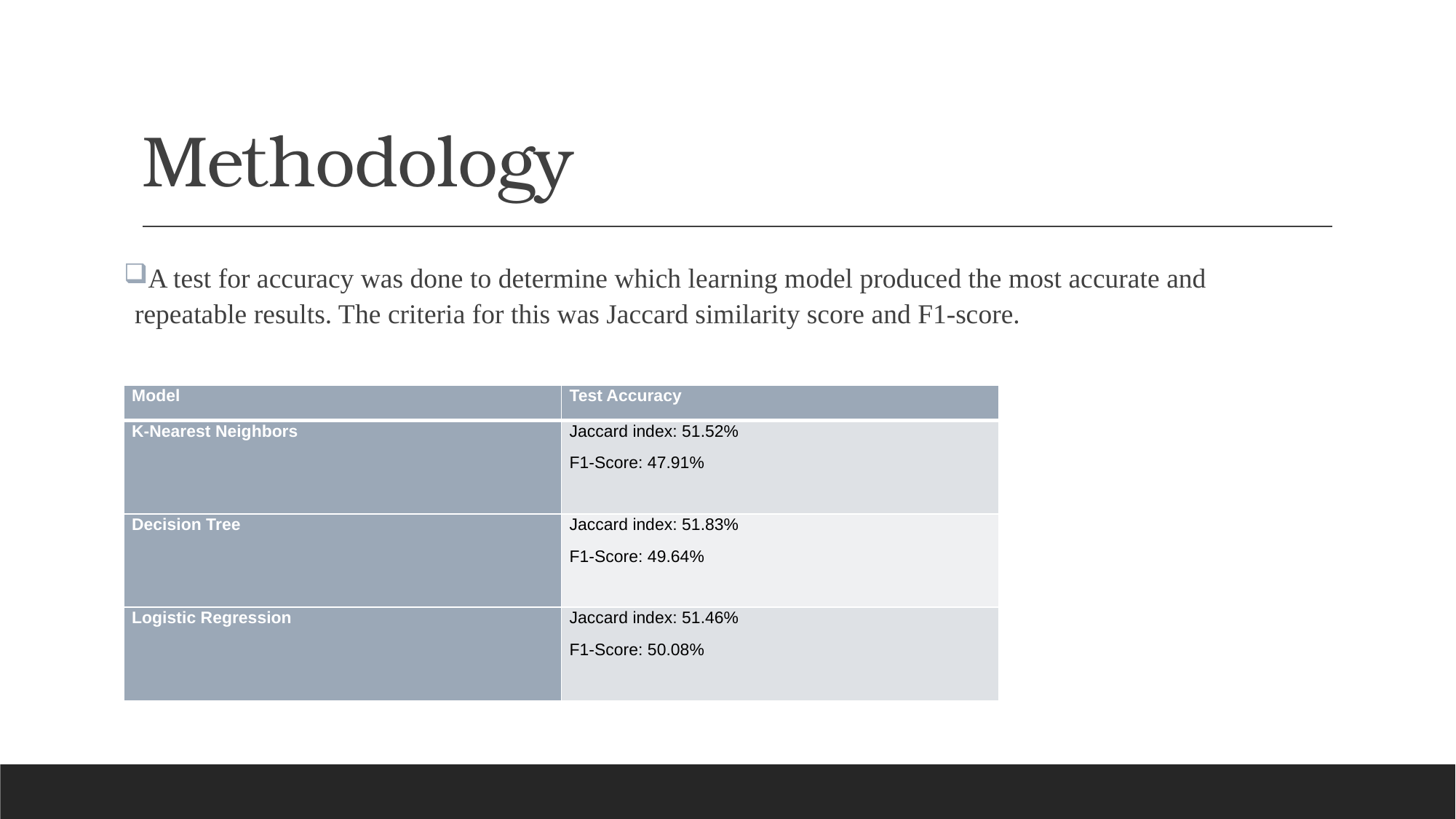

# Methodology
A test for accuracy was done to determine which learning model produced the most accurate and repeatable results. The criteria for this was Jaccard similarity score and F1-score.

| Model | Test Accuracy |
| --- | --- |
| K-Nearest Neighbors | Jaccard index: 51.52% F1-Score: 47.91% |
| Decision Tree | Jaccard index: 51.83% F1-Score: 49.64% |
| Logistic Regression | Jaccard index: 51.46% F1-Score: 50.08% |